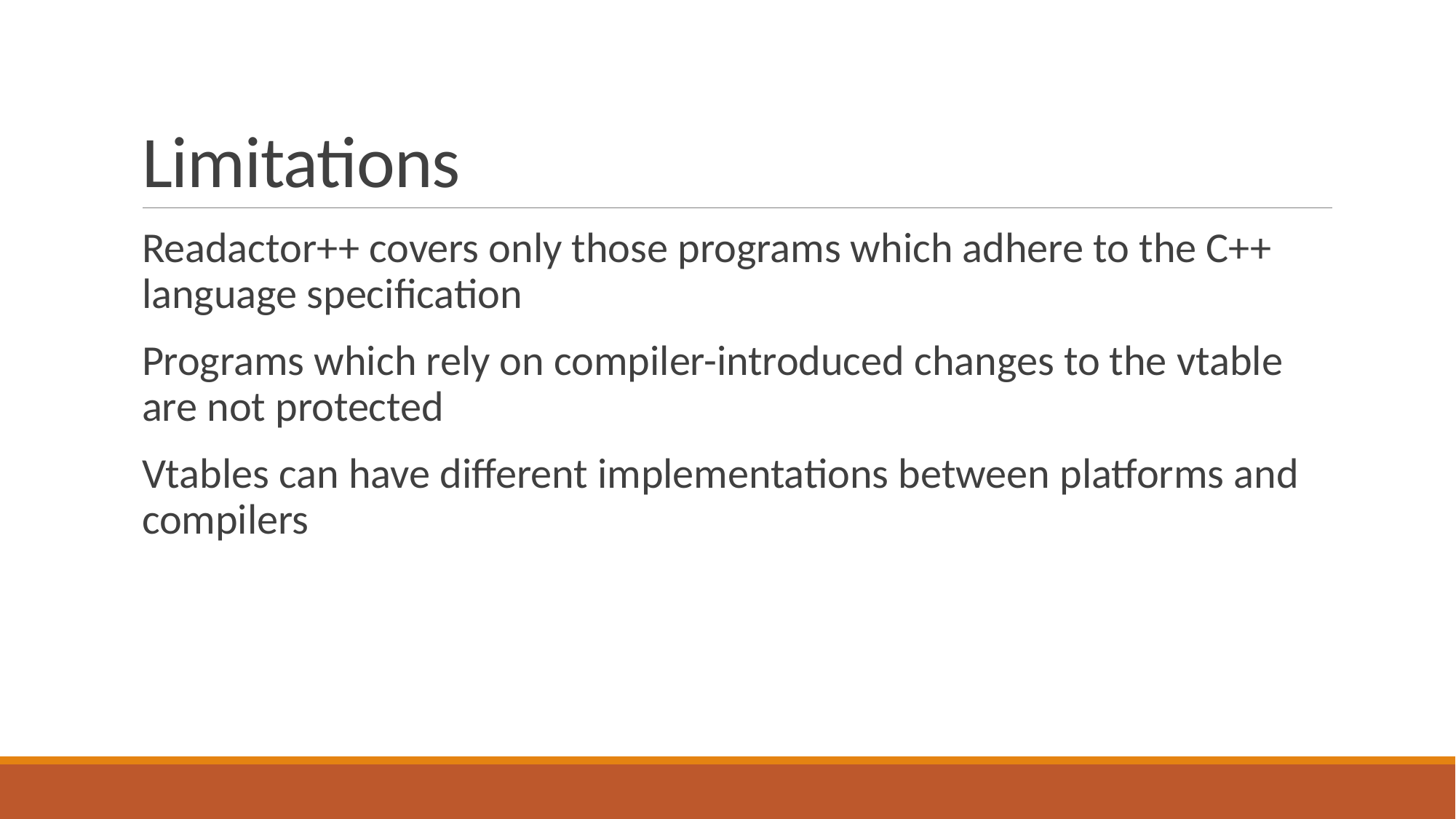

# Limitations
Readactor++ covers only those programs which adhere to the C++ language specification
Programs which rely on compiler-introduced changes to the vtable are not protected
Vtables can have different implementations between platforms and compilers